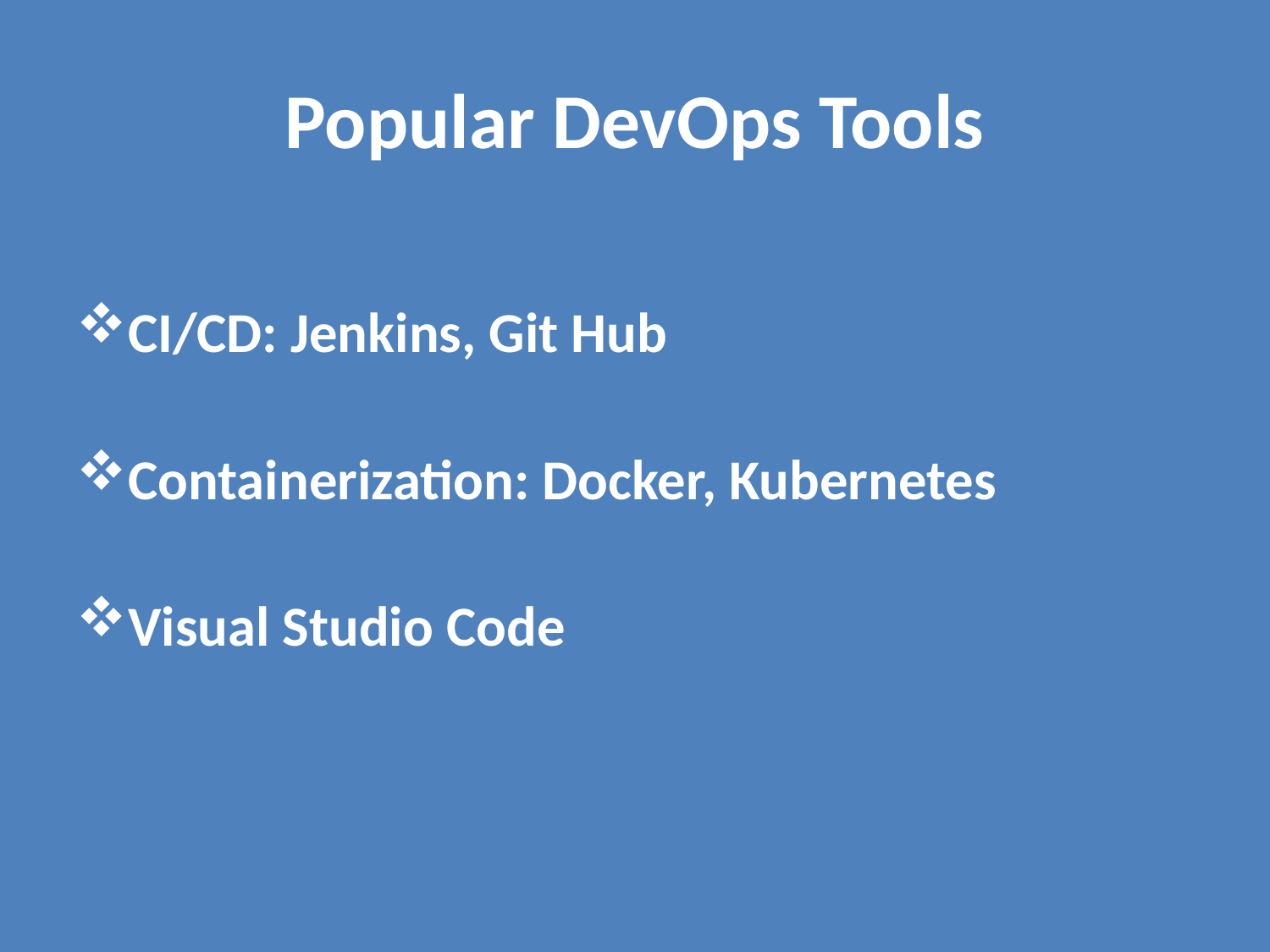

# Popular DevOps Tools
CI/CD: Jenkins, Git Hub
Containerization: Docker, Kubernetes
Visual Studio Code